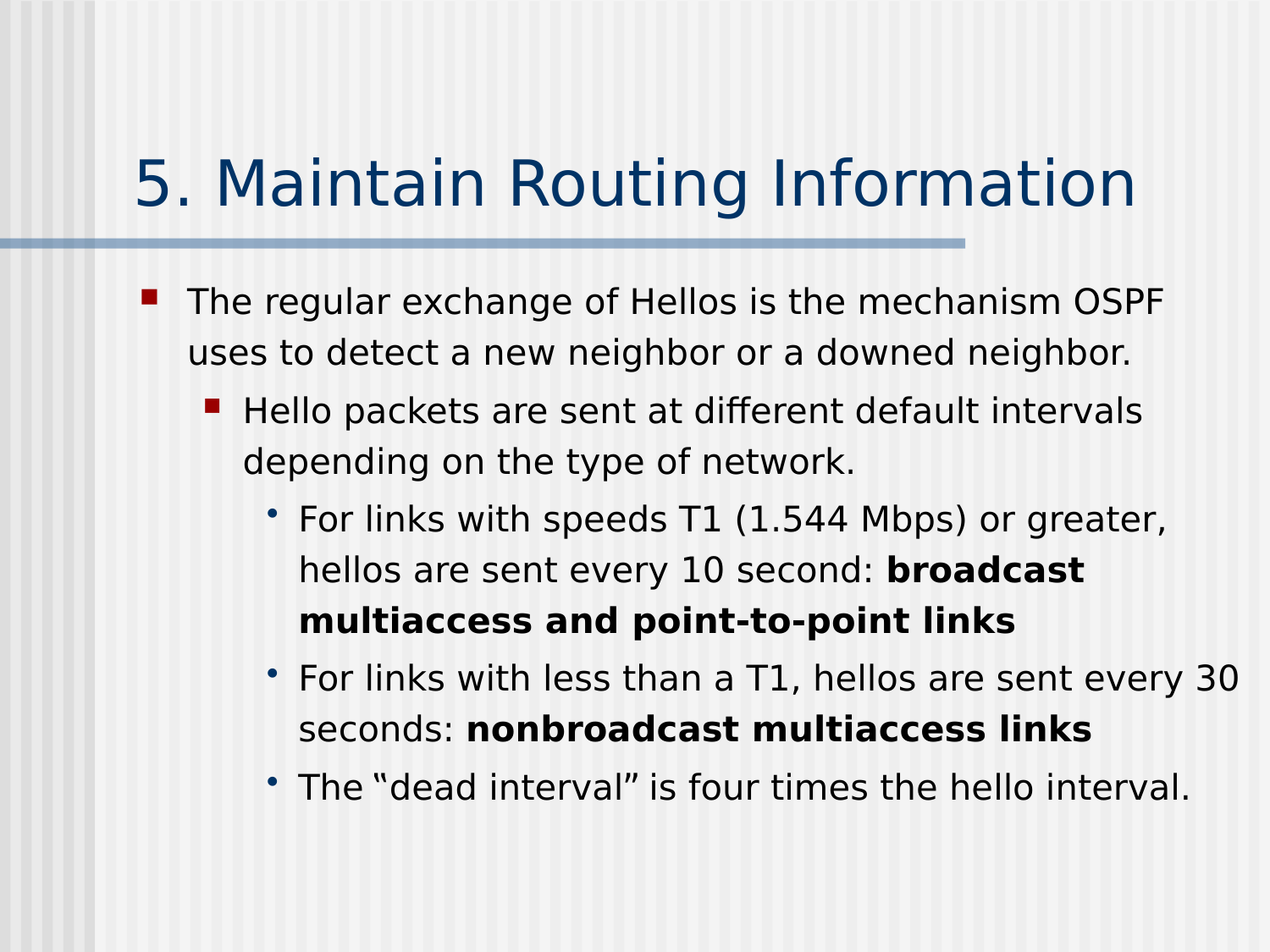

# 5. Maintain Routing Information
The regular exchange of Hellos is the mechanism OSPF uses to detect a new neighbor or a downed neighbor.
Hello packets are sent at different default intervals depending on the type of network.
For links with speeds T1 (1.544 Mbps) or greater, hellos are sent every 10 second: broadcast multiaccess and point-to-point links
For links with less than a T1, hellos are sent every 30 seconds: nonbroadcast multiaccess links
The “dead interval” is four times the hello interval.